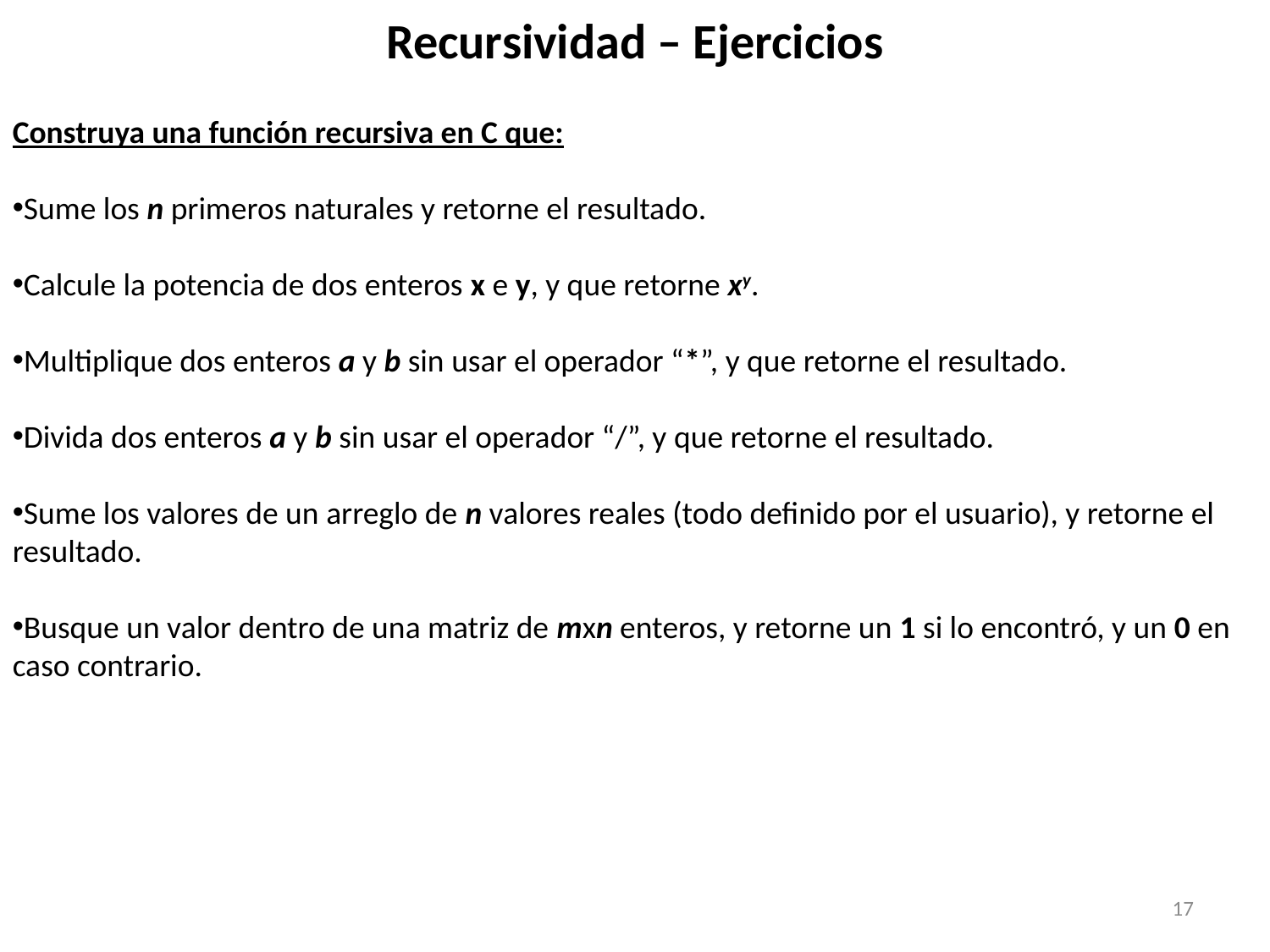

# Recursividad – Ejercicios
Construya una función recursiva en C que:
Sume los n primeros naturales y retorne el resultado.

Calcule la potencia de dos enteros x e y, y que retorne xy.

Multiplique dos enteros a y b sin usar el operador “*”, y que retorne el resultado.

Divida dos enteros a y b sin usar el operador “/”, y que retorne el resultado.

Sume los valores de un arreglo de n valores reales (todo definido por el usuario), y retorne el resultado.

Busque un valor dentro de una matriz de mxn enteros, y retorne un 1 si lo encontró, y un 0 en caso contrario.
17